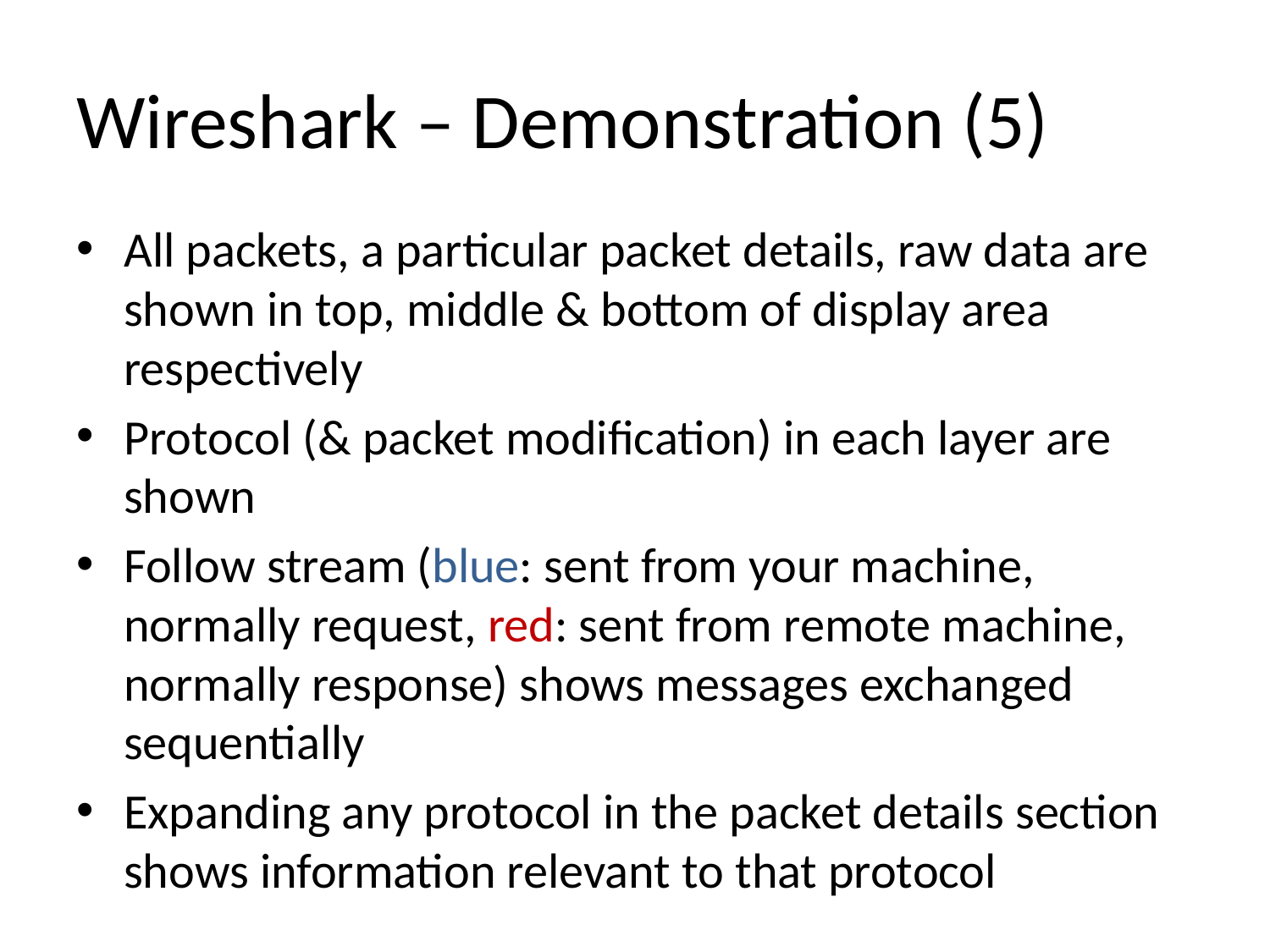

# Wireshark – Demonstration (5)
All packets, a particular packet details, raw data are shown in top, middle & bottom of display area respectively
Protocol (& packet modification) in each layer are shown
Follow stream (blue: sent from your machine, normally request, red: sent from remote machine, normally response) shows messages exchanged sequentially
Expanding any protocol in the packet details section shows information relevant to that protocol